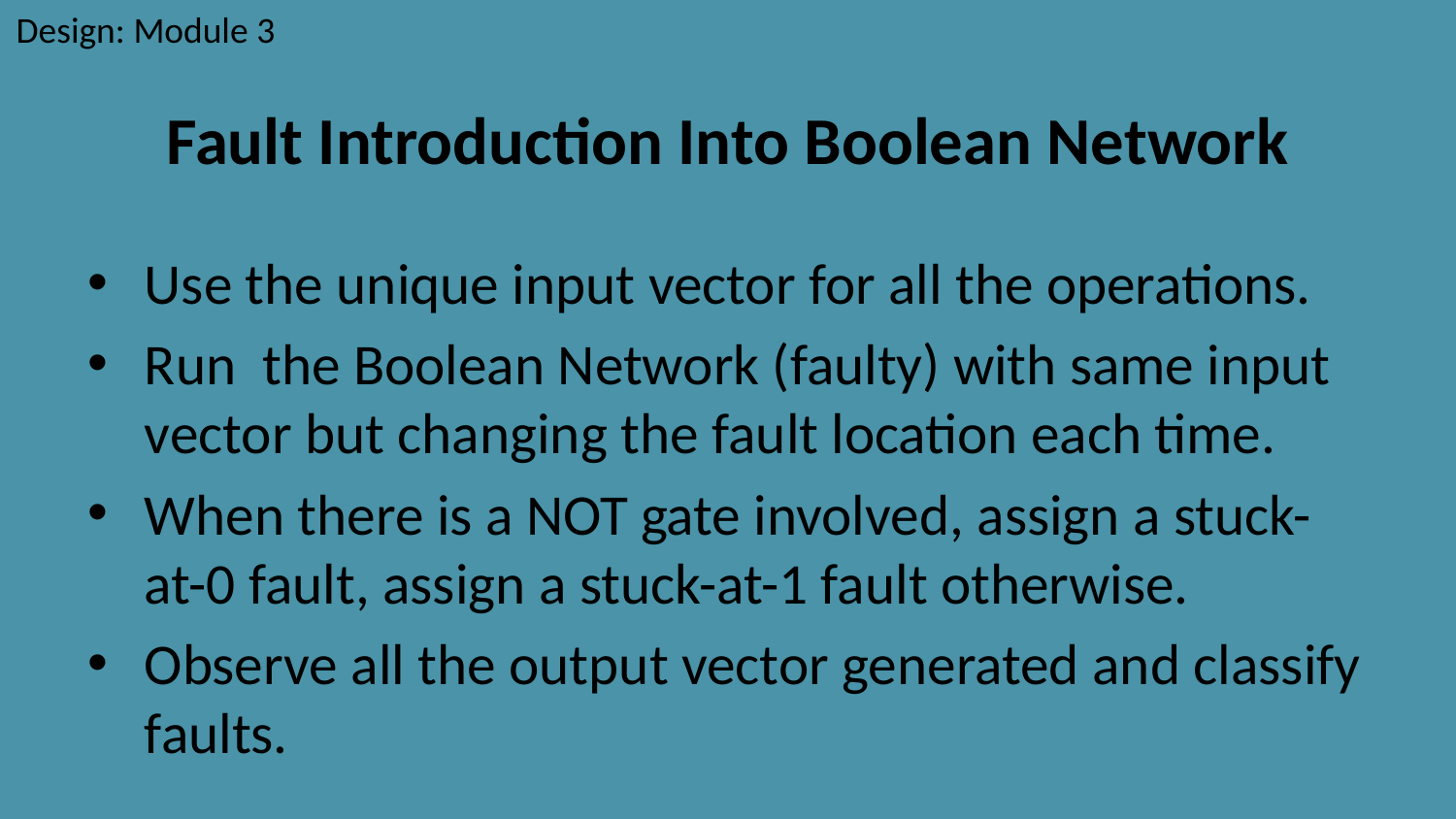

Design: Module 3
# Fault Introduction Into Boolean Network
Use the unique input vector for all the operations.
Run  the Boolean Network (faulty) with same input vector but changing the fault location each time.
When there is a NOT gate involved, assign a stuck-at-0 fault, assign a stuck-at-1 fault otherwise.
Observe all the output vector generated and classify faults.